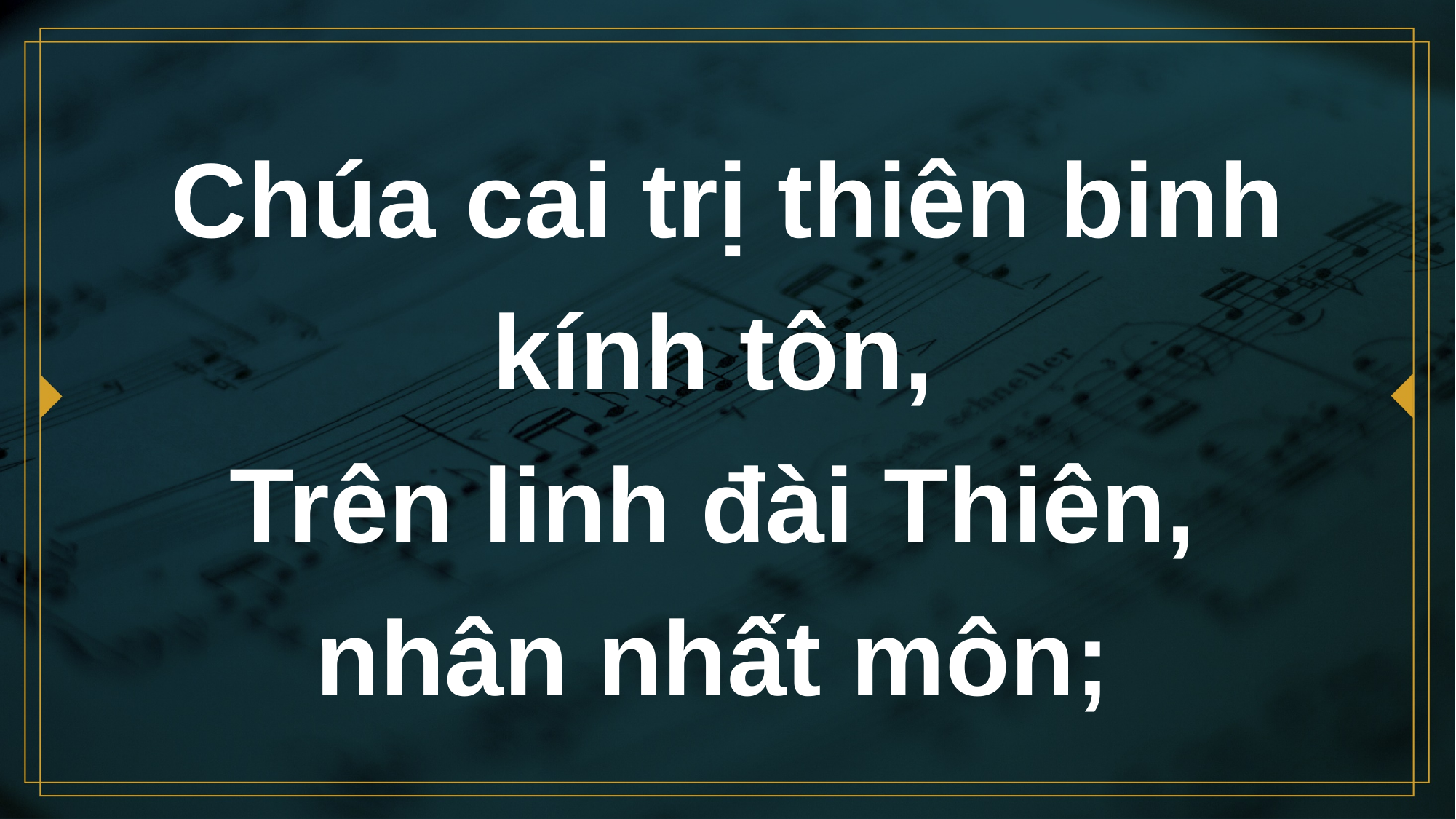

# Chúa cai trị thiên binh kính tôn, Trên linh đài Thiên, nhân nhất môn;